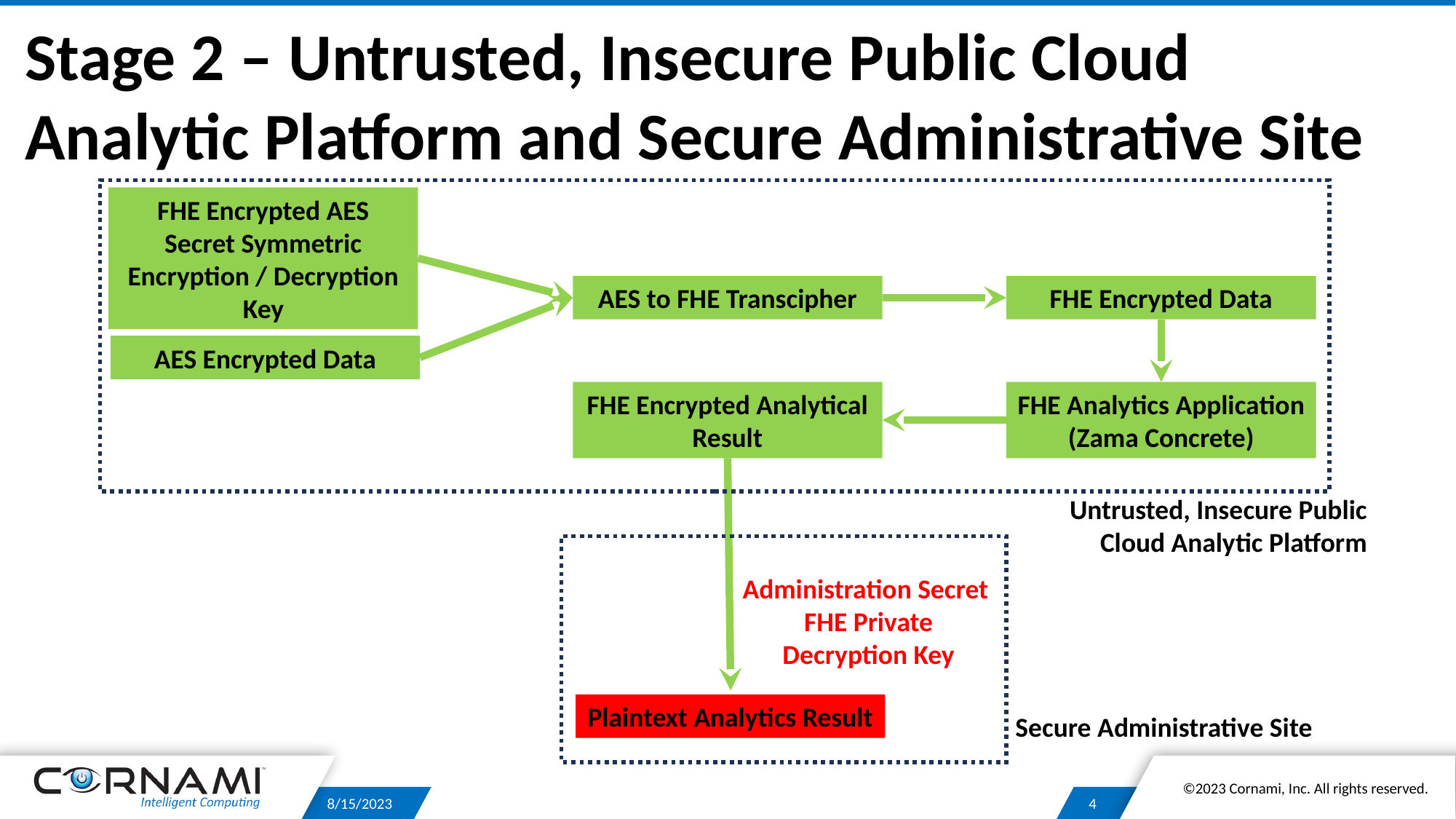

# Stage 2 – Untrusted, Insecure Public Cloud Analytic Platform and Secure Administrative Site

FHE Encrypted AES Secret Symmetric Encryption / Decryption Key
AES to FHE Transcipher
FHE Encrypted Data
AES Encrypted Data
FHE Encrypted Analytical Result
FHE Analytics Application
(Zama Concrete)
Untrusted, Insecure Public
Cloud Analytic Platform

Administration Secret
FHE Private
Decryption Key
Plaintext Analytics Result
Secure Administrative Site